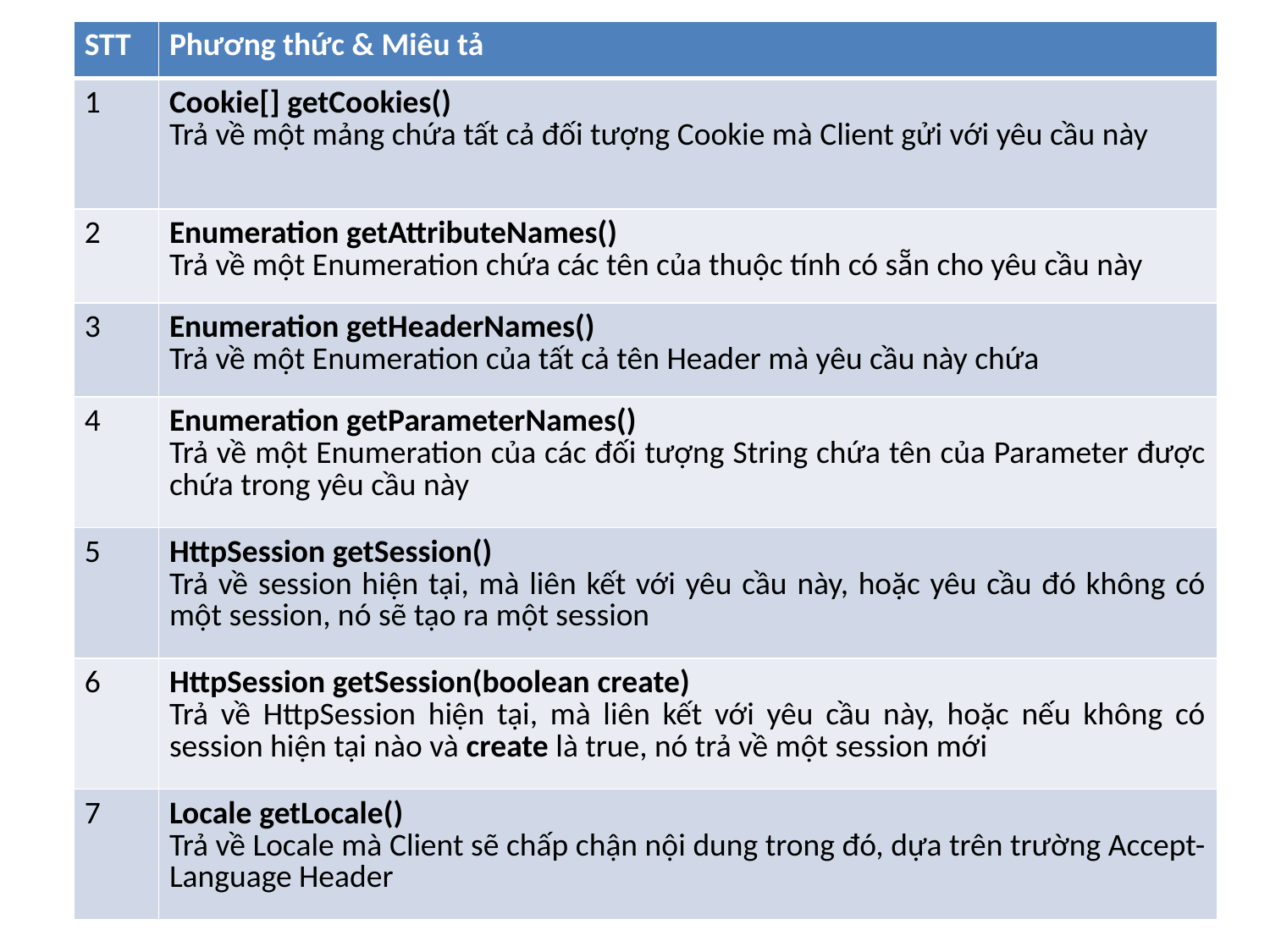

| STT | Phương thức & Miêu tả |
| --- | --- |
| 1 | Cookie[] getCookies() Trả về một mảng chứa tất cả đối tượng Cookie mà Client gửi với yêu cầu này |
| 2 | Enumeration getAttributeNames() Trả về một Enumeration chứa các tên của thuộc tính có sẵn cho yêu cầu này |
| 3 | Enumeration getHeaderNames() Trả về một Enumeration của tất cả tên Header mà yêu cầu này chứa |
| 4 | Enumeration getParameterNames() Trả về một Enumeration của các đối tượng String chứa tên của Parameter được chứa trong yêu cầu này |
| 5 | HttpSession getSession() Trả về session hiện tại, mà liên kết với yêu cầu này, hoặc yêu cầu đó không có một session, nó sẽ tạo ra một session |
| 6 | HttpSession getSession(boolean create) Trả về HttpSession hiện tại, mà liên kết với yêu cầu này, hoặc nếu không có session hiện tại nào và create là true, nó trả về một session mới |
| 7 | Locale getLocale() Trả về Locale mà Client sẽ chấp chận nội dung trong đó, dựa trên trường Accept-Language Header |
#